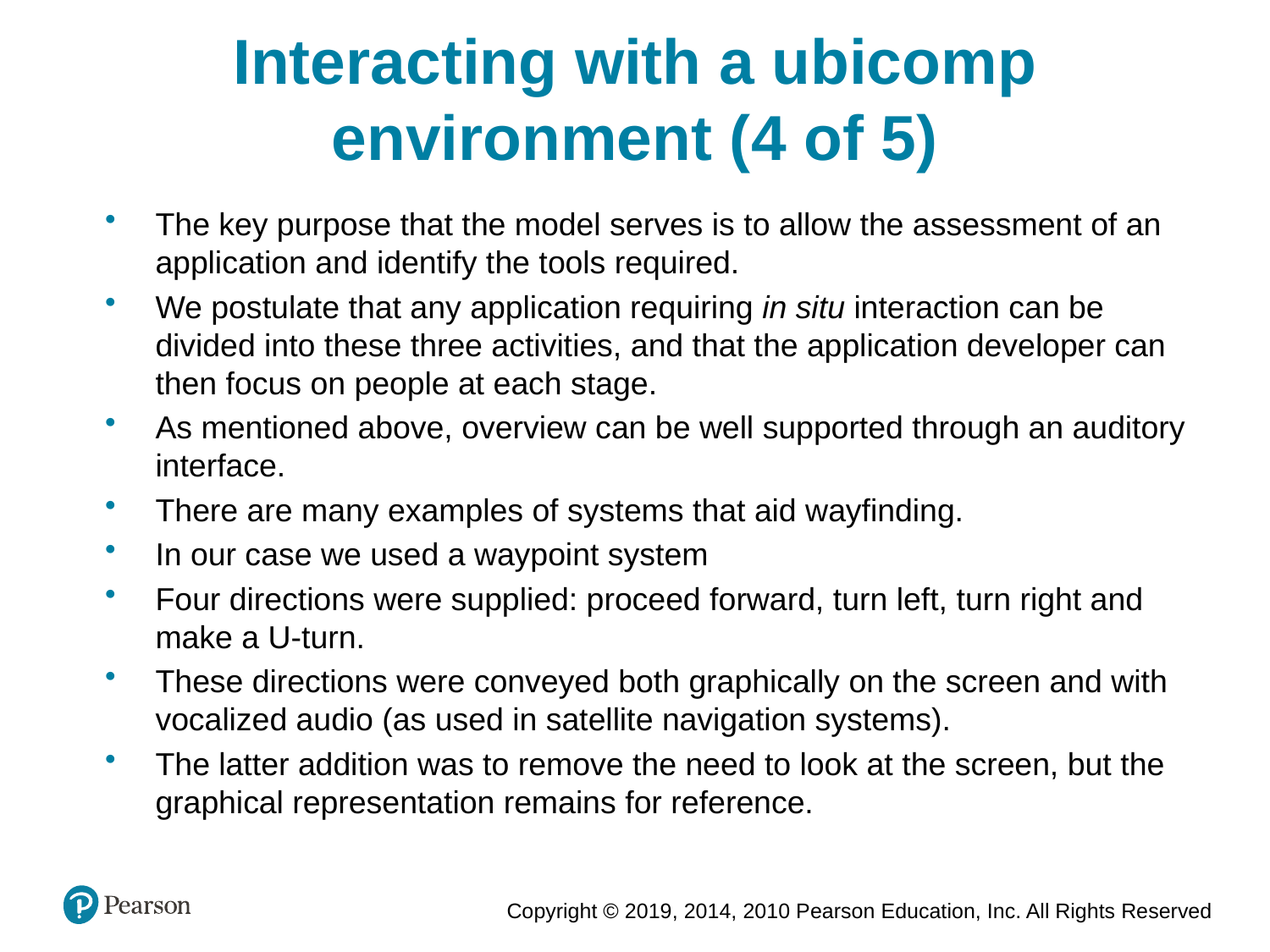

Interacting with a ubicomp environment (4 of 5)
The key purpose that the model serves is to allow the assessment of an application and identify the tools required.
We postulate that any application requiring in situ interaction can be divided into these three activities, and that the application developer can then focus on people at each stage.
As mentioned above, overview can be well supported through an auditory interface.
There are many examples of systems that aid wayfinding.
In our case we used a waypoint system
Four directions were supplied: proceed forward, turn left, turn right and make a U-turn.
These directions were conveyed both graphically on the screen and with vocalized audio (as used in satellite navigation systems).
The latter addition was to remove the need to look at the screen, but the graphical representation remains for reference.